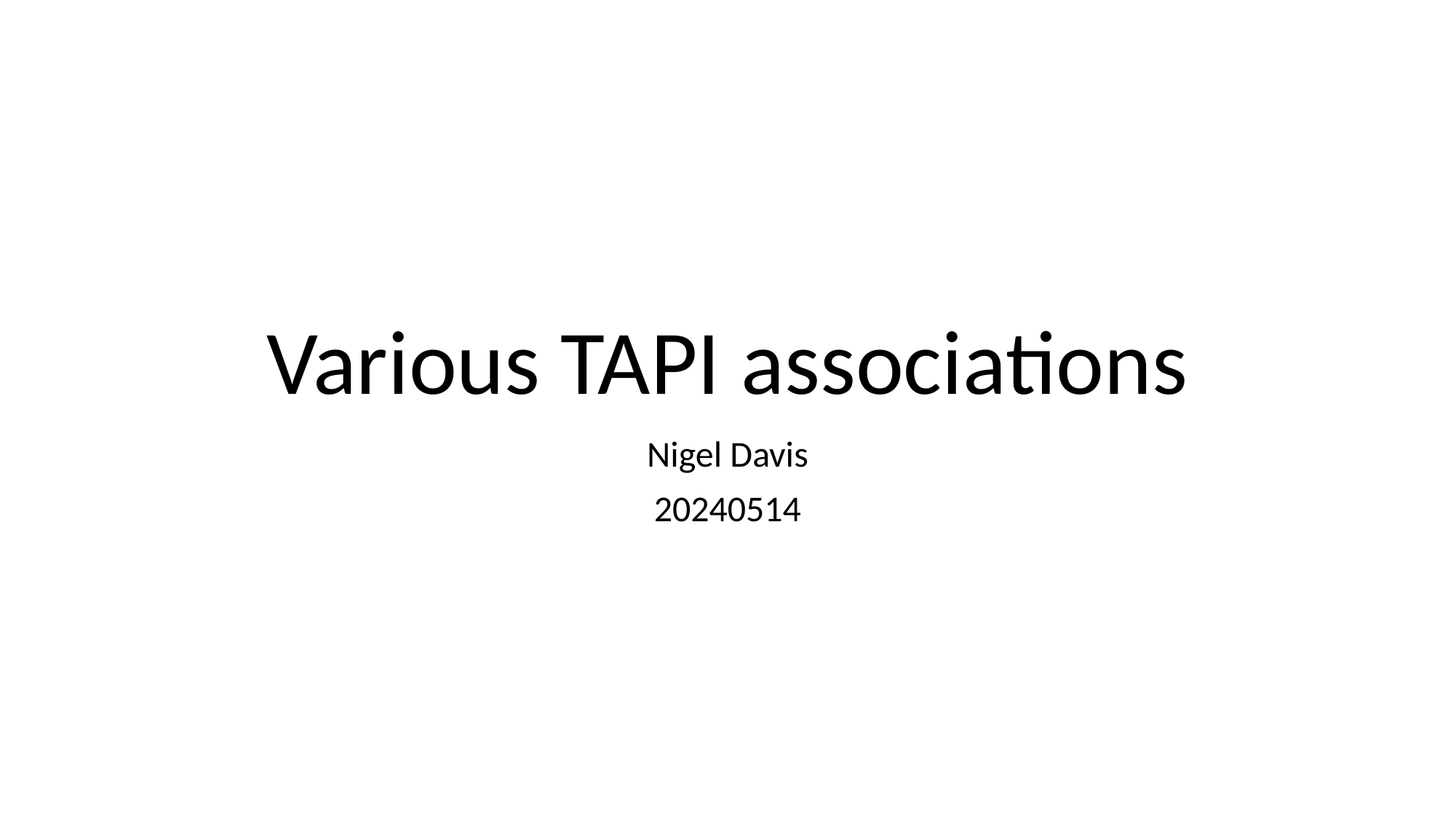

# Various TAPI associations
Nigel Davis
20240514